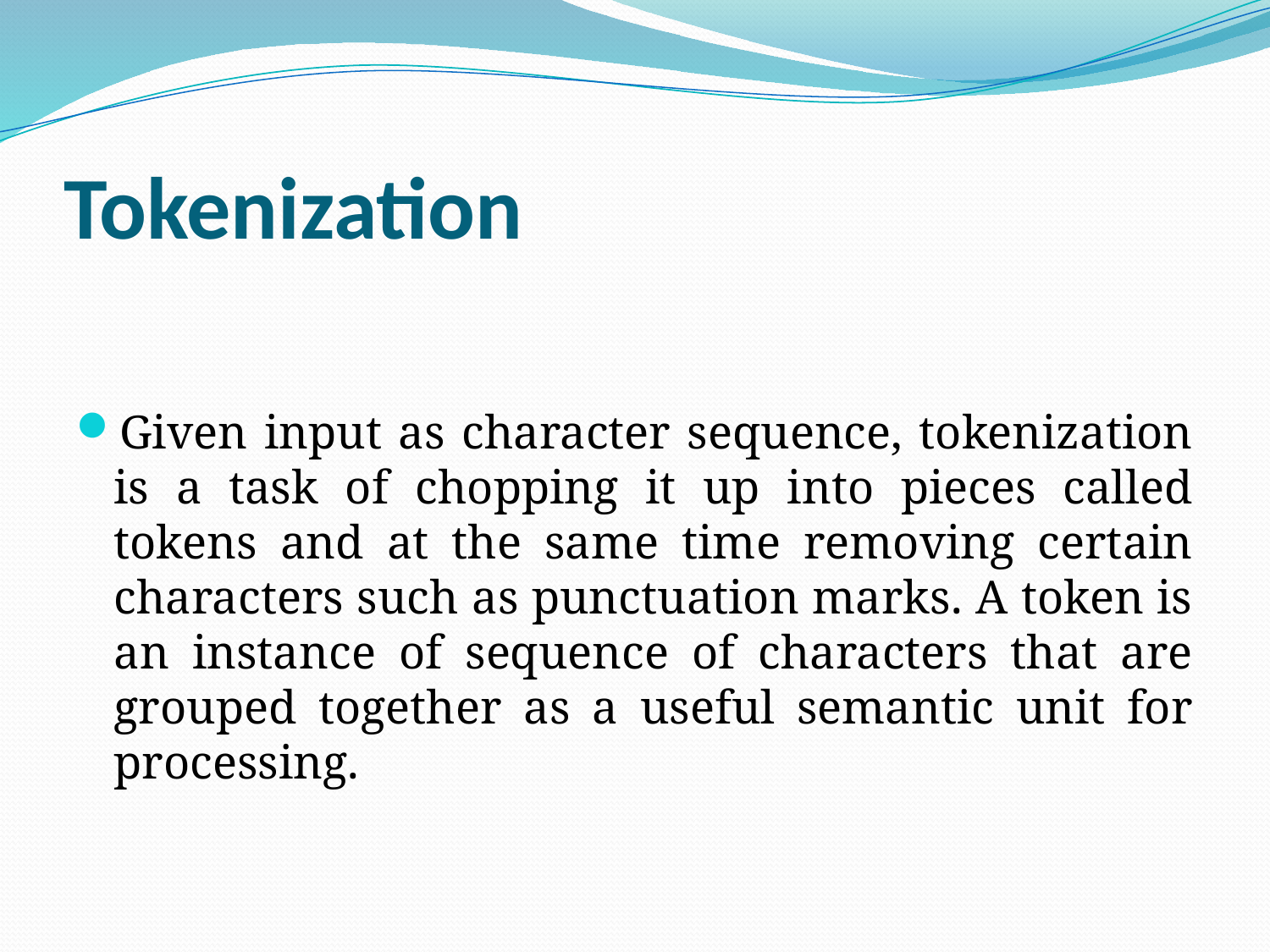

# Tokenization

Given input as character sequence, tokenization is a task of chopping it up into pieces called tokens and at the same time removing certain characters such as punctuation marks. A token is an instance of sequence of characters that are grouped together as a useful semantic unit for processing.